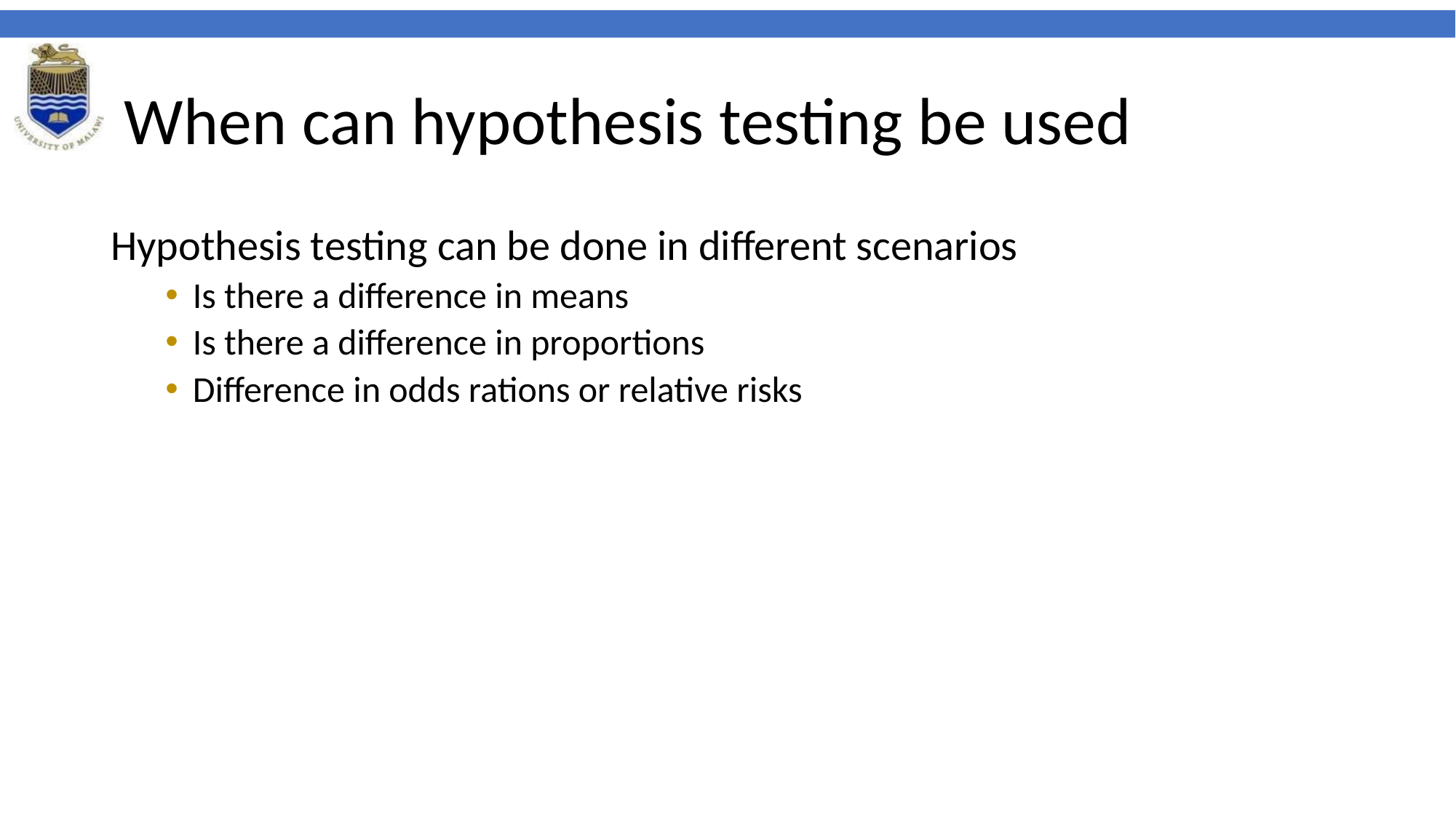

# When can hypothesis testing be used
Hypothesis testing can be done in different scenarios
Is there a difference in means
Is there a difference in proportions
Difference in odds rations or relative risks